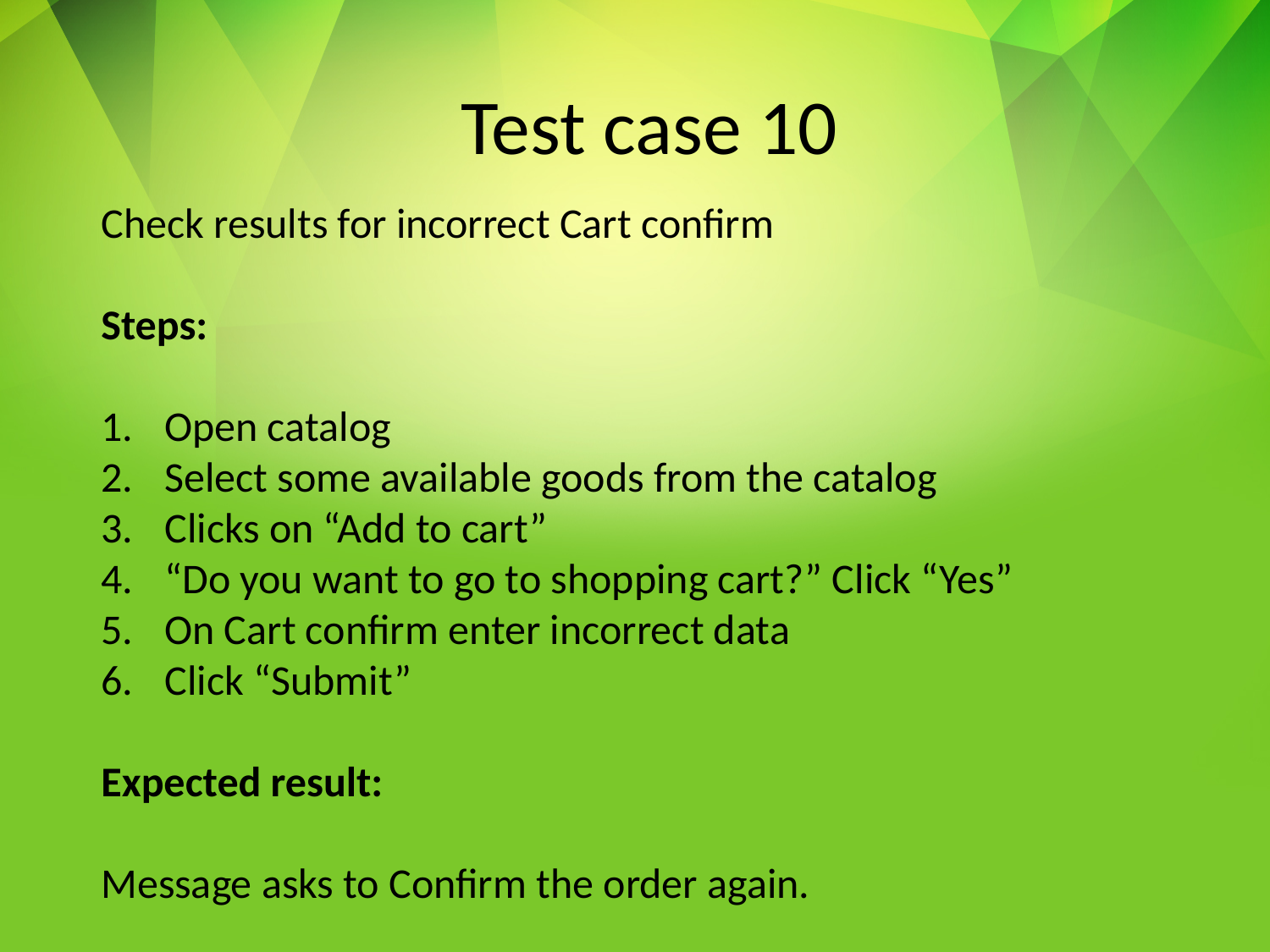

# Test case 10
Check results for incorrect Cart confirm

Steps:

Open catalog
Select some available goods from the catalog
Clicks on “Add to cart”
“Do you want to go to shopping cart?” Click “Yes”
On Cart confirm enter incorrect data
Click “Submit”

Expected result:

Message asks to Confirm the order again.